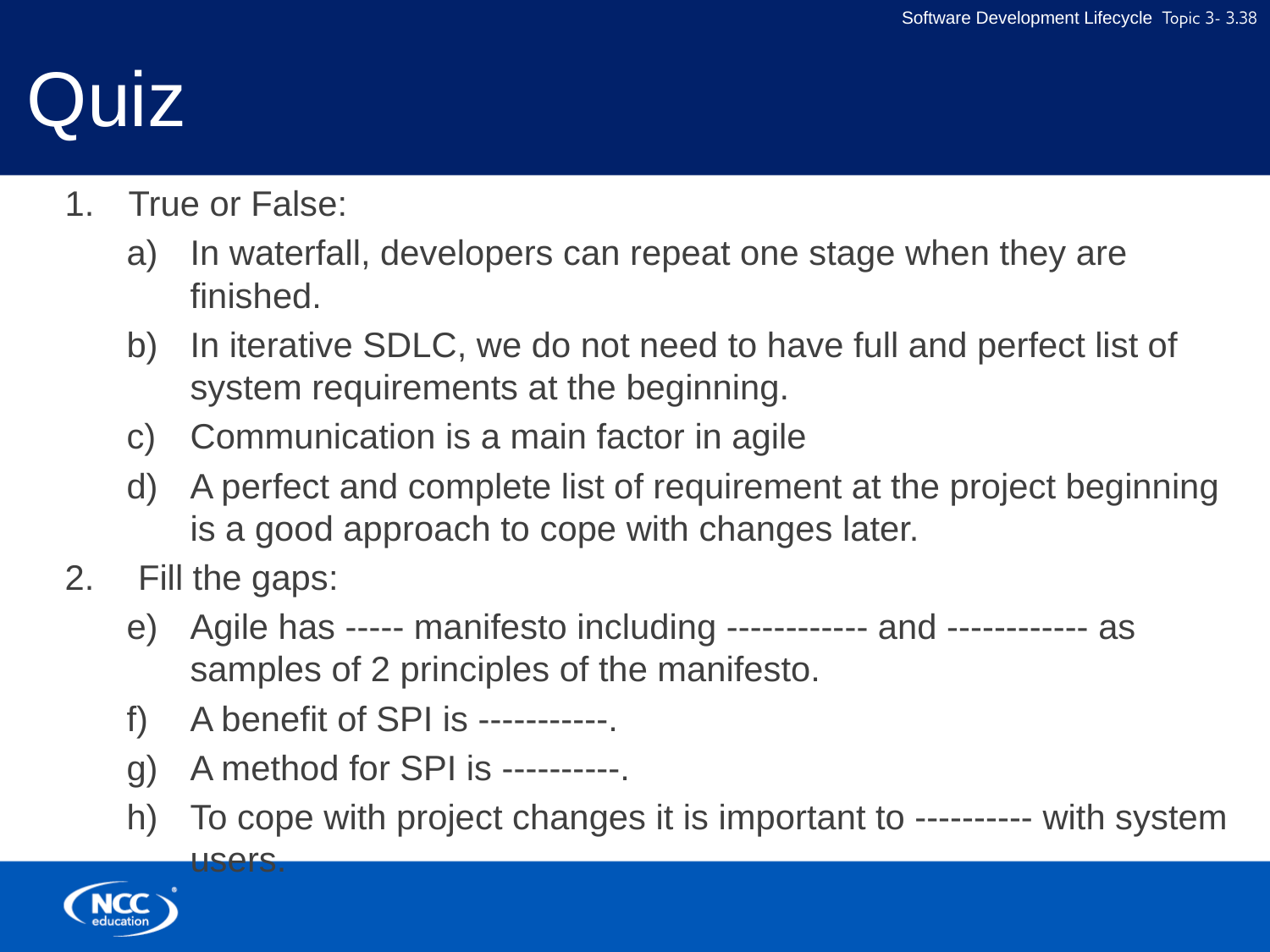

# Quiz
True or False:
In waterfall, developers can repeat one stage when they are finished.
In iterative SDLC, we do not need to have full and perfect list of system requirements at the beginning.
Communication is a main factor in agile
A perfect and complete list of requirement at the project beginning is a good approach to cope with changes later.
 Fill the gaps:
Agile has ----- manifesto including ------------ and ------------ as samples of 2 principles of the manifesto.
A benefit of SPI is -----------.
A method for SPI is ----------.
To cope with project changes it is important to ---------- with system users.